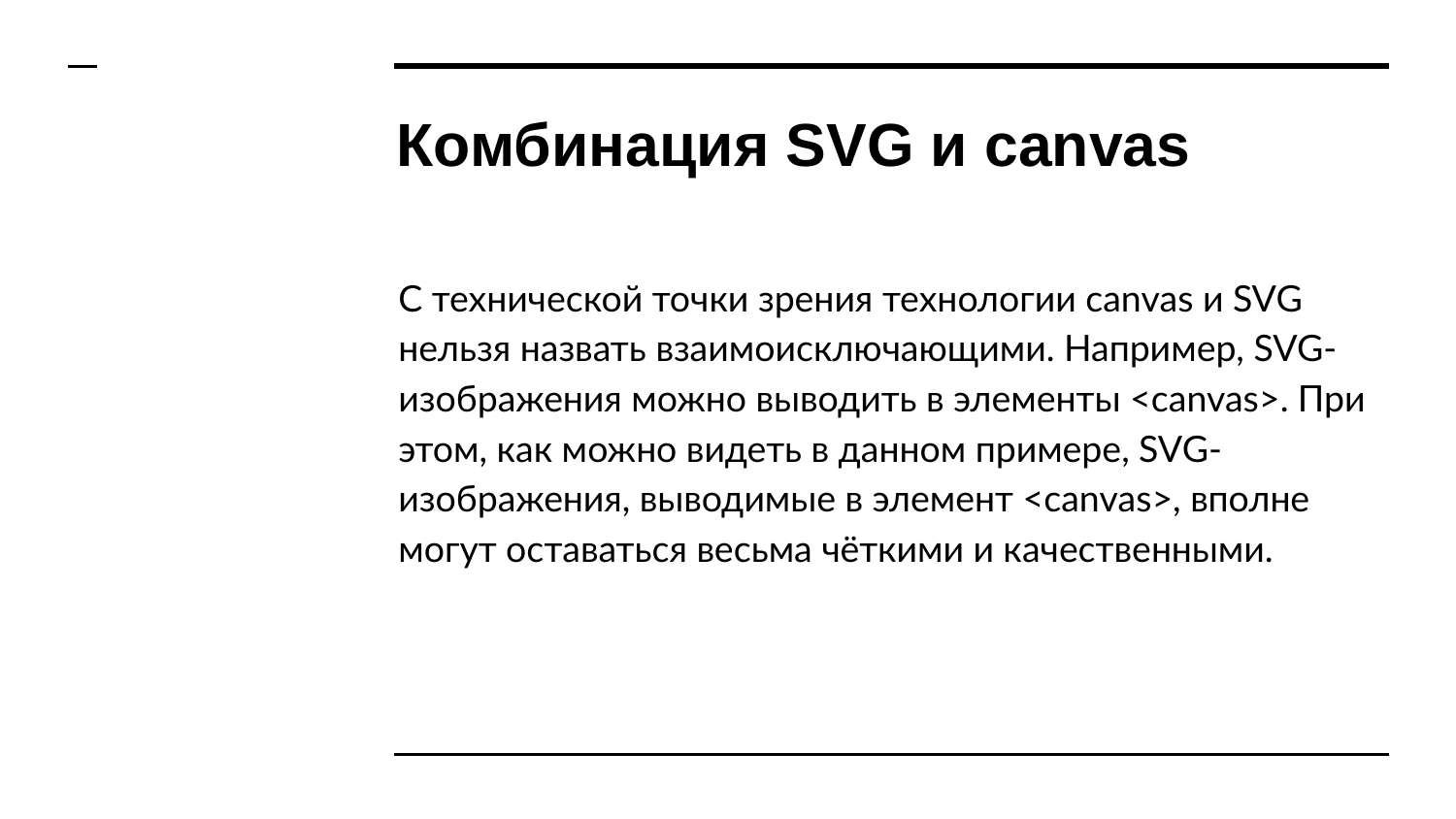

# Комбинация SVG и canvas

С технической точки зрения технологии canvas и SVG нельзя назвать взаимоисключающими. Например, SVG-изображения можно выводить в элементы <canvas>. При этом, как можно видеть в данном примере, SVG-изображения, выводимые в элемент <canvas>, вполне могут оставаться весьма чёткими и качественными.